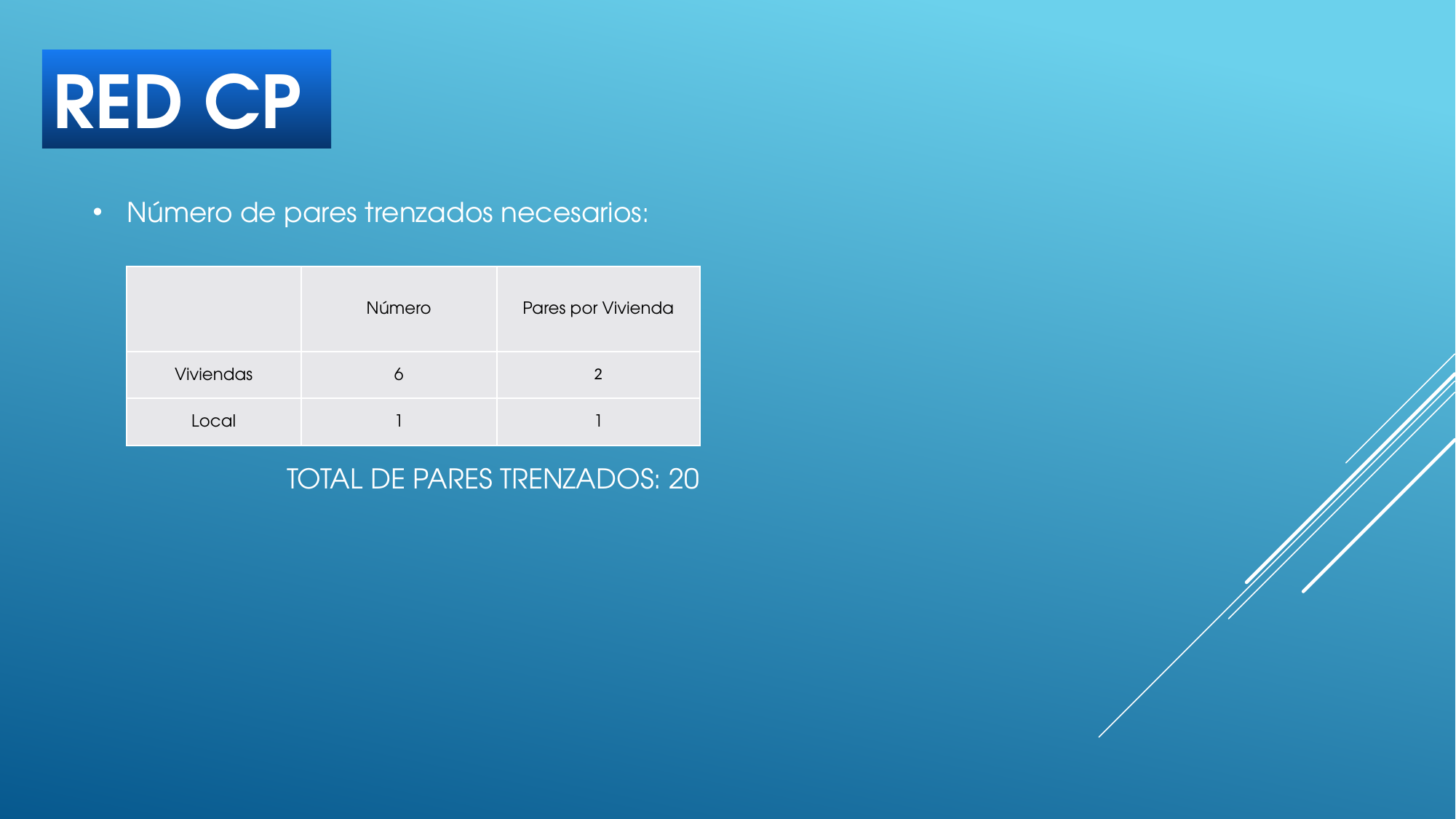

RED CP
Número de pares trenzados necesarios:
|  | Número | Pares por Vivienda |
| --- | --- | --- |
| Viviendas | 6 | 2 |
| Local | 1 | 1 |
TOTAL DE PARES TRENZADOS: 20